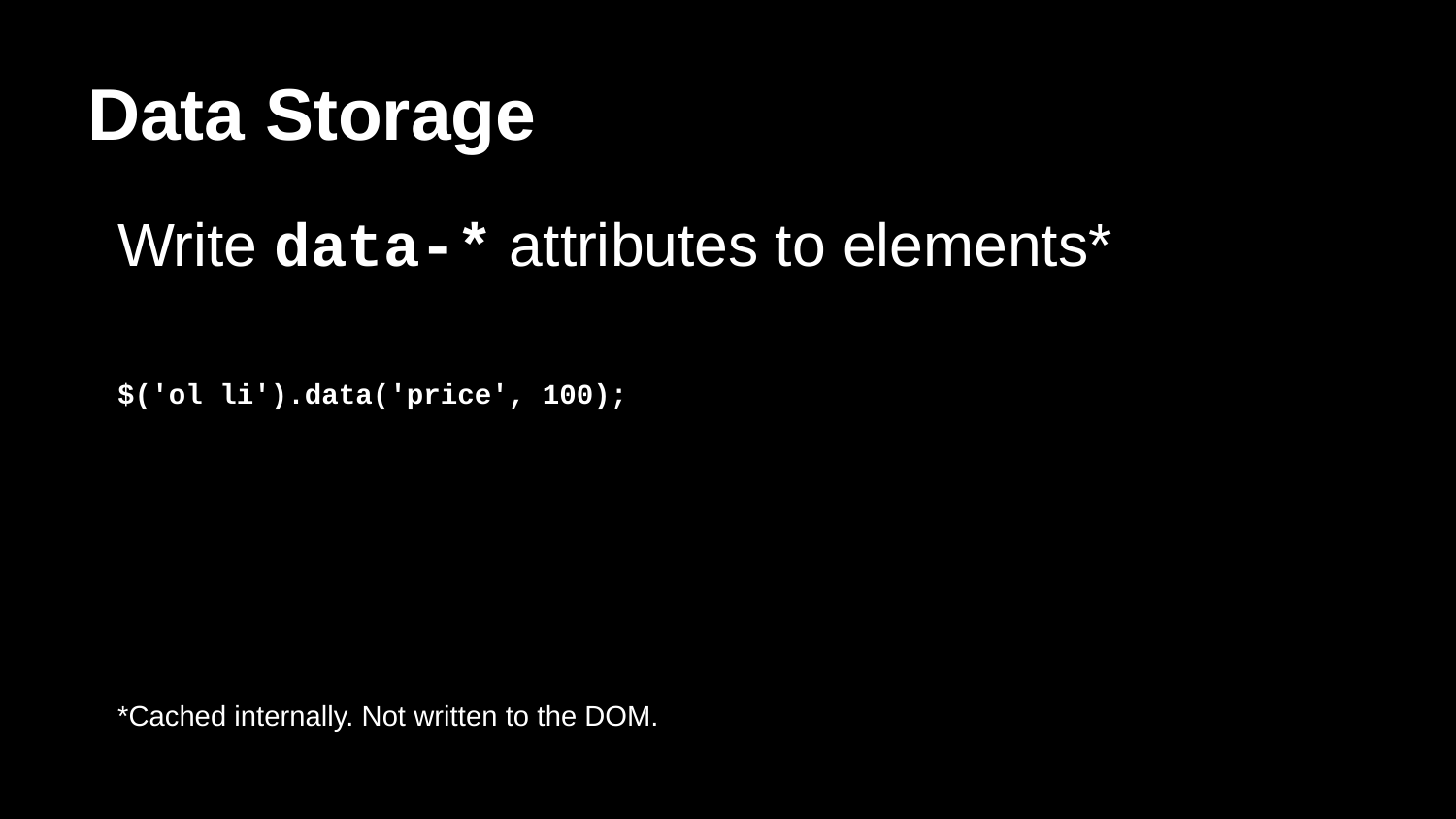

# Data Storage
Write data-* attributes to elements*

$('ol li').data('price', 100);

*Cached internally. Not written to the DOM.